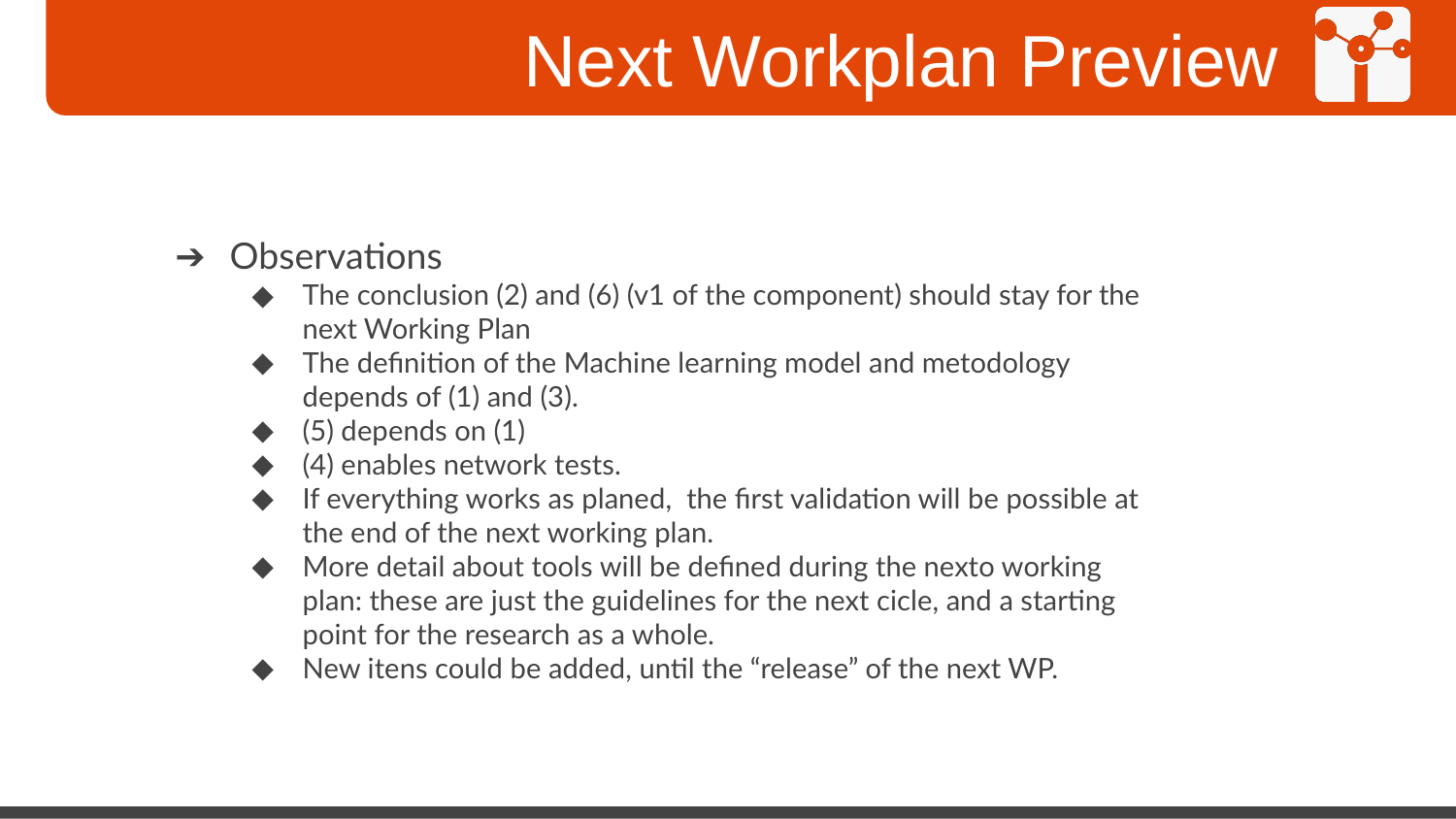

# Next Workplan Preview
Observations
The conclusion (2) and (6) (v1 of the component) should stay for the next Working Plan
The definition of the Machine learning model and metodology depends of (1) and (3).
(5) depends on (1)
(4) enables network tests.
If everything works as planed,  the first validation will be possible at the end of the next working plan.
More detail about tools will be defined during the nexto working plan: these are just the guidelines for the next cicle, and a starting point for the research as a whole.
New itens could be added, until the “release” of the next WP.